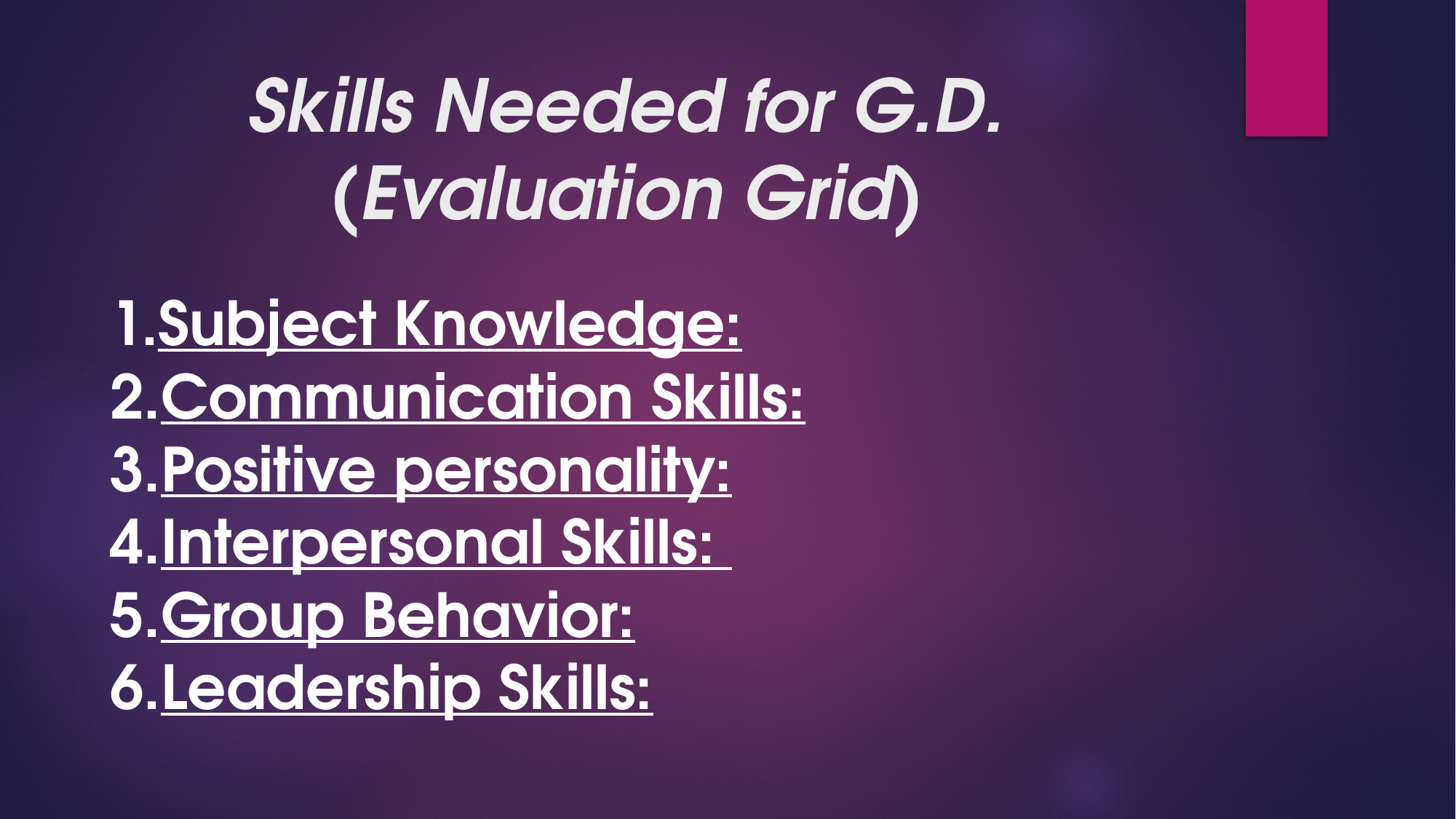

# Skills Needed for G.D. (Evaluation Grid)
Subject Knowledge:
Communication Skills:
Positive personality:
Interpersonal Skills:
Group Behavior:
Leadership Skills: